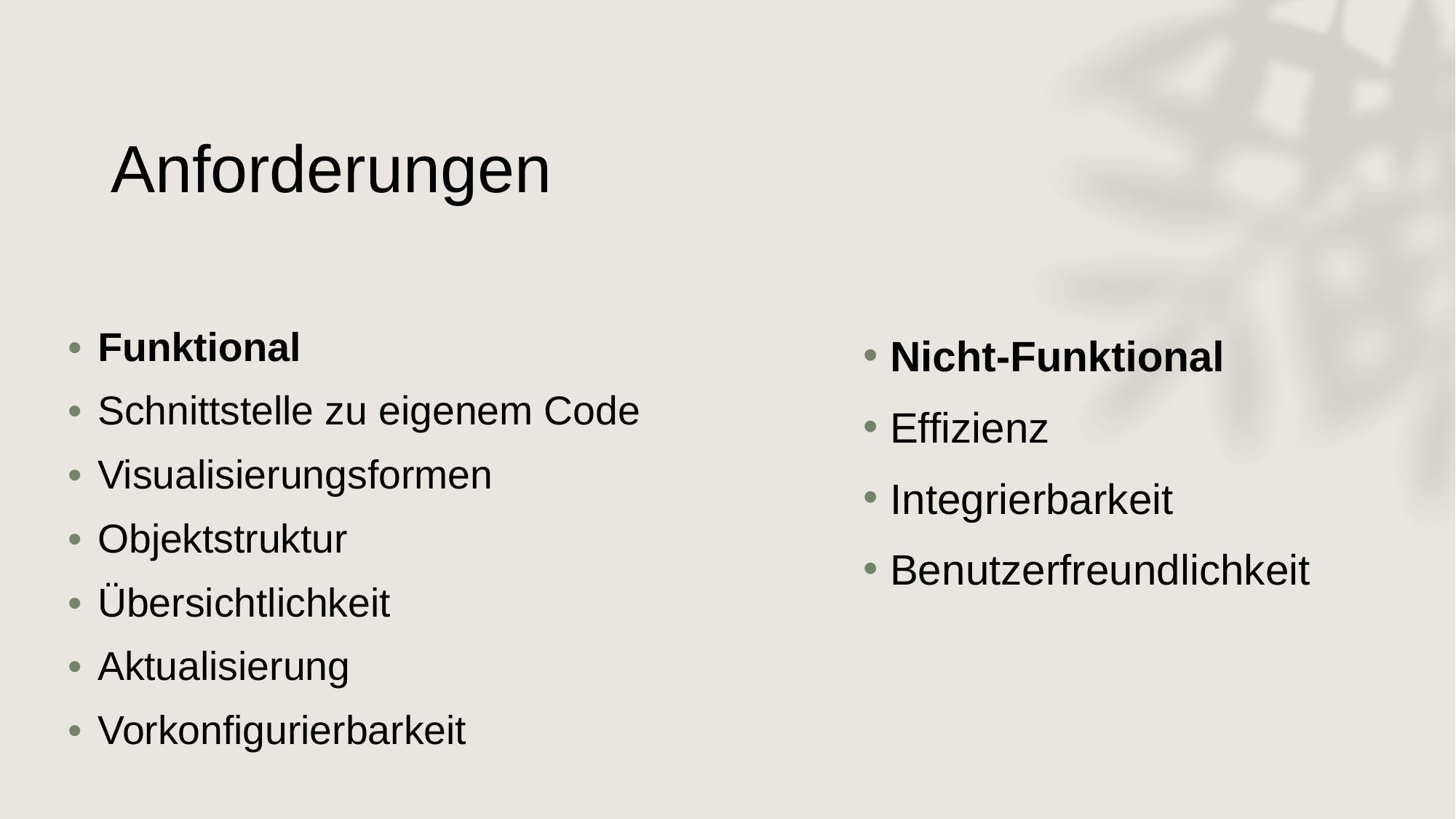

Anforderungen
Funktional
Schnittstelle zu eigenem Code
Visualisierungsformen
Objektstruktur
Übersichtlichkeit
Aktualisierung
Vorkonfigurierbarkeit
Nicht-Funktional
Effizienz
Integrierbarkeit
Benutzerfreundlichkeit